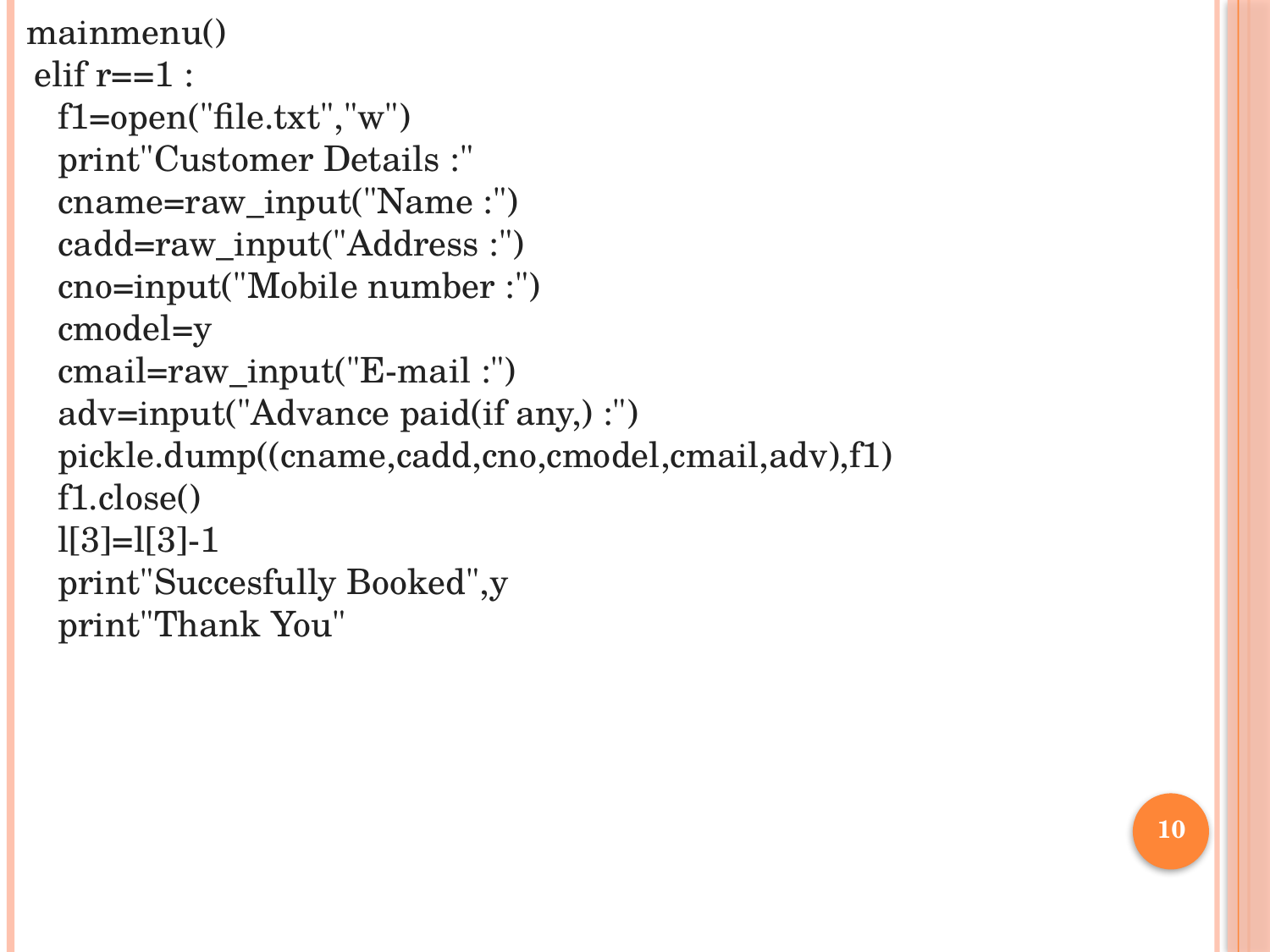

mainmenu()
  elif r==1 :
    f1=open("file.txt","w")
    print"Customer Details :"
    cname=raw_input("Name :")
    cadd=raw_input("Address :")
    cno=input("Mobile number :")
    cmodel=y
    cmail=raw_input("E-mail :")
    adv=input("Advance paid(if any,) :")
    pickle.dump((cname,cadd,cno,cmodel,cmail,adv),f1)
    f1.close()
    l[3]=l[3]-1
    print"Succesfully Booked",y
    print"Thank You"
10